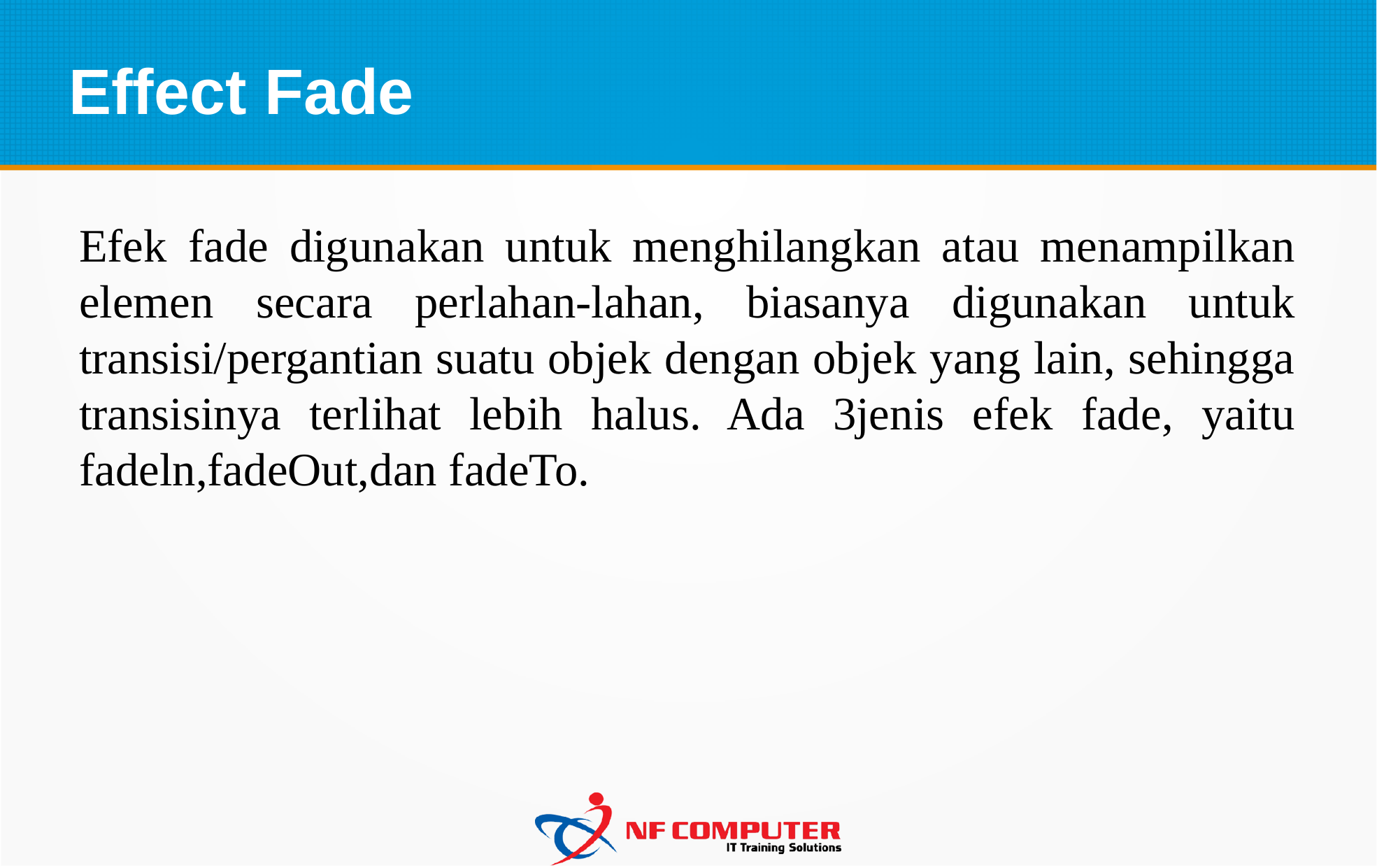

Effect Fade
Efek fade digunakan untuk menghilangkan atau menampilkan elemen secara perlahan-lahan, biasanya digunakan untuk transisi/pergantian suatu objek dengan objek yang lain, sehingga transisinya terlihat lebih halus. Ada 3jenis efek fade, yaitu fadeln,fadeOut,dan fadeTo.